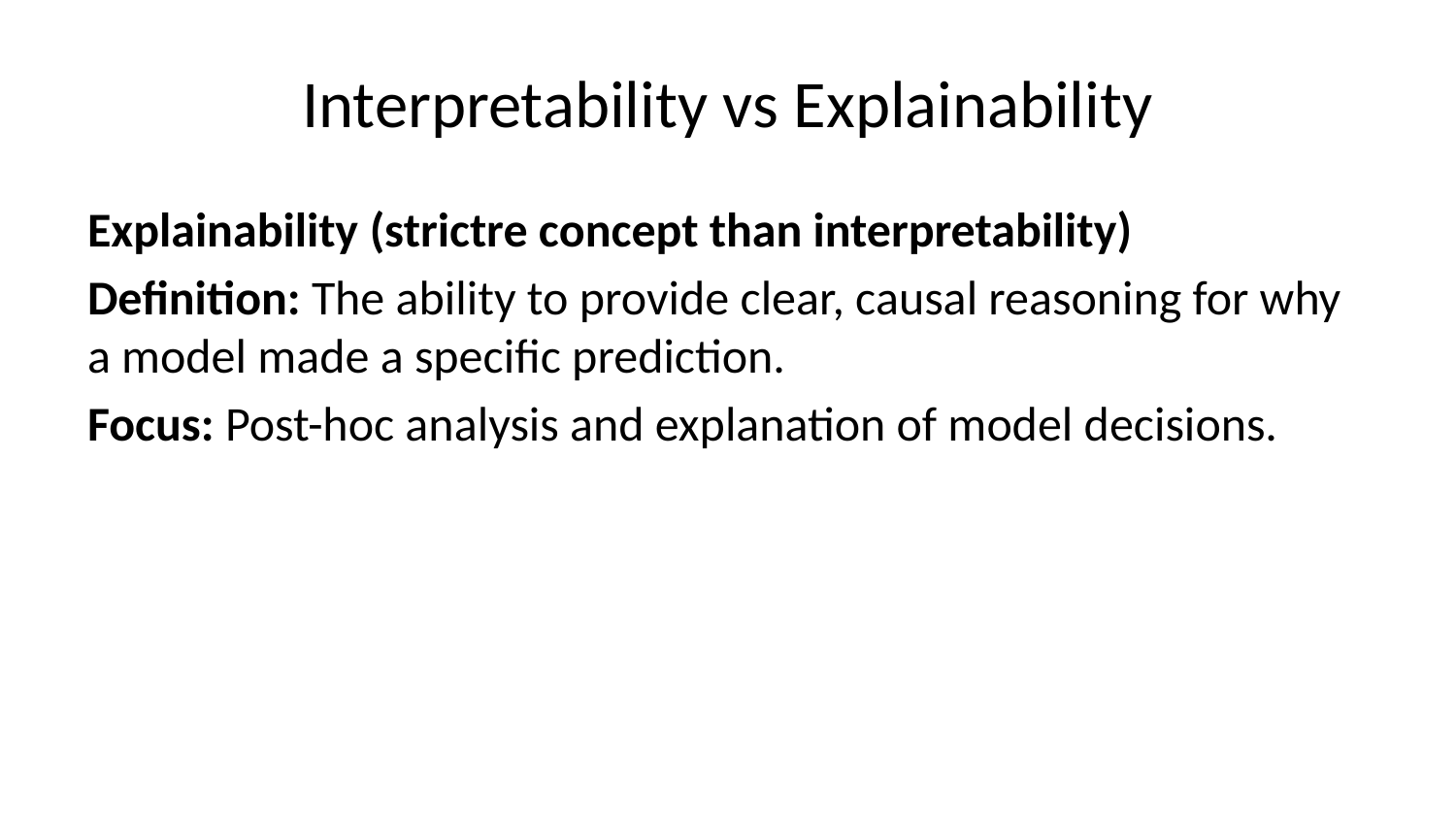

# Interpretability vs Explainability
Explainability (strictre concept than interpretability)
Definition: The ability to provide clear, causal reasoning for why a model made a specific prediction.
Focus: Post-hoc analysis and explanation of model decisions.